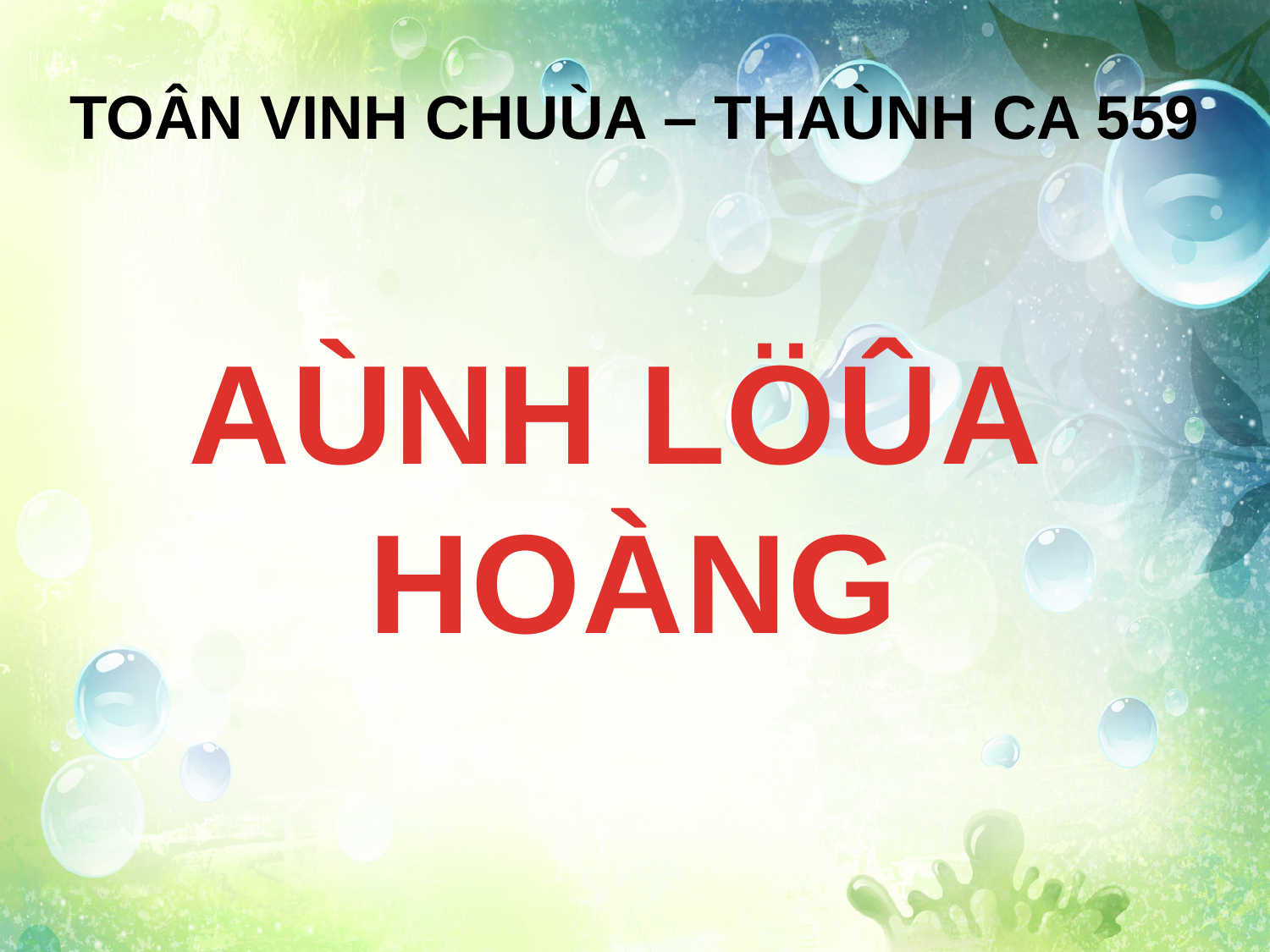

TOÂN VINH CHUÙA – THAÙNH CA 559
AÙNH LÖÛA
HOÀNG